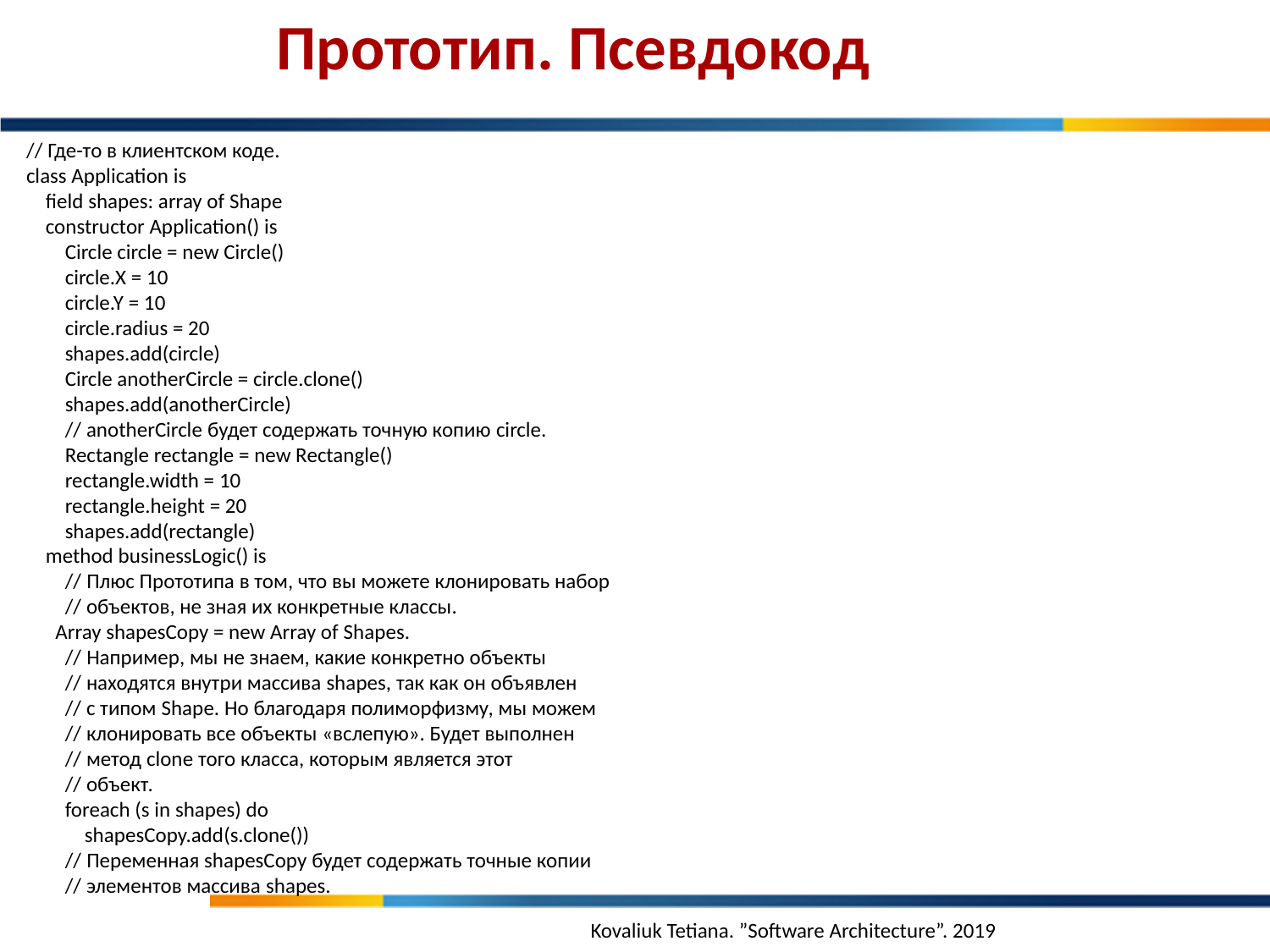

Прототип. Псевдокод
// Где-то в клиентском коде.
class Application is
    field shapes: array of Shape
    constructor Application() is
        Circle circle = new Circle()
        circle.X = 10
        circle.Y = 10
        circle.radius = 20
        shapes.add(circle)
        Circle anotherCircle = circle.clone()
        shapes.add(anotherCircle)
        // anotherCircle будет содержать точную копию circle.
        Rectangle rectangle = new Rectangle()
        rectangle.width = 10
        rectangle.height = 20
        shapes.add(rectangle)
    method businessLogic() is
        // Плюс Прототипа в том, что вы можете клонировать набор
        // объектов, не зная их конкретные классы.
      Array shapesCopy = new Array of Shapes.
        // Например, мы не знаем, какие конкретно объекты
        // находятся внутри массива shapes, так как он объявлен
        // с типом Shape. Но благодаря полиморфизму, мы можем
        // клонировать все объекты «вслепую». Будет выполнен
        // метод clone того класса, которым является этот
        // объект.
        foreach (s in shapes) do
            shapesCopy.add(s.clone())
        // Переменная shapesCopy будет содержать точные копии
        // элементов массива shapes.